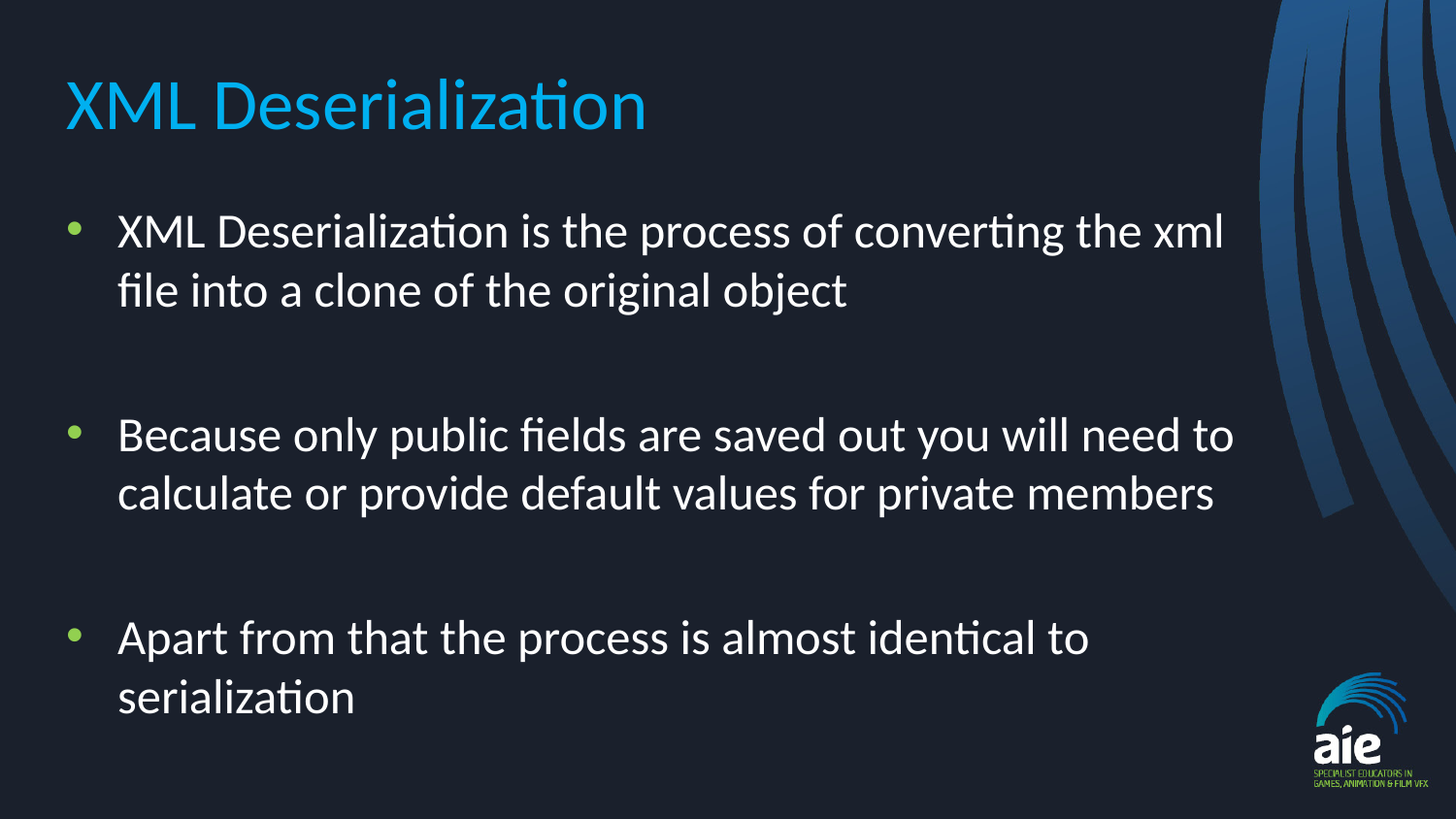

# XML Deserialization
XML Deserialization is the process of converting the xml file into a clone of the original object

Because only public fields are saved out you will need to calculate or provide default values for private members

Apart from that the process is almost identical to serialization